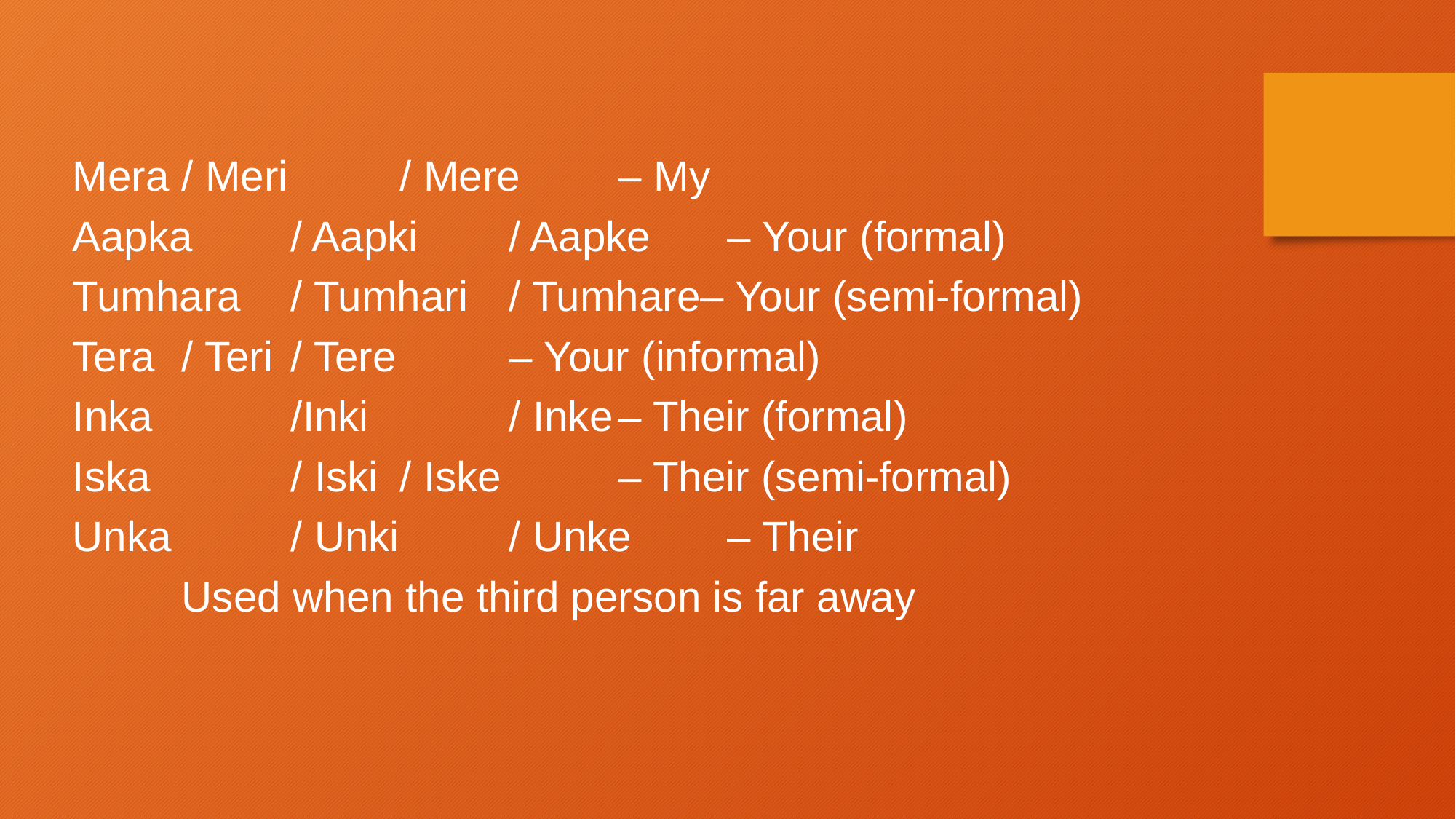

Mera 	/ Meri 	/ Mere 	– My
Aapka 	/ Aapki 	/ Aapke 	– Your (formal)
Tumhara 	/ Tumhari	/ Tumhare– Your (semi-formal)
Tera 	/ Teri 	/ Tere 	– Your (informal)
Inka 		/Inki	 	/ Inke	– Their (formal)
Iska 		/ Iski 	/ Iske 	– Their (semi-formal)
Unka 	/ Unki 	/ Unke 	– Their
	Used when the third person is far away